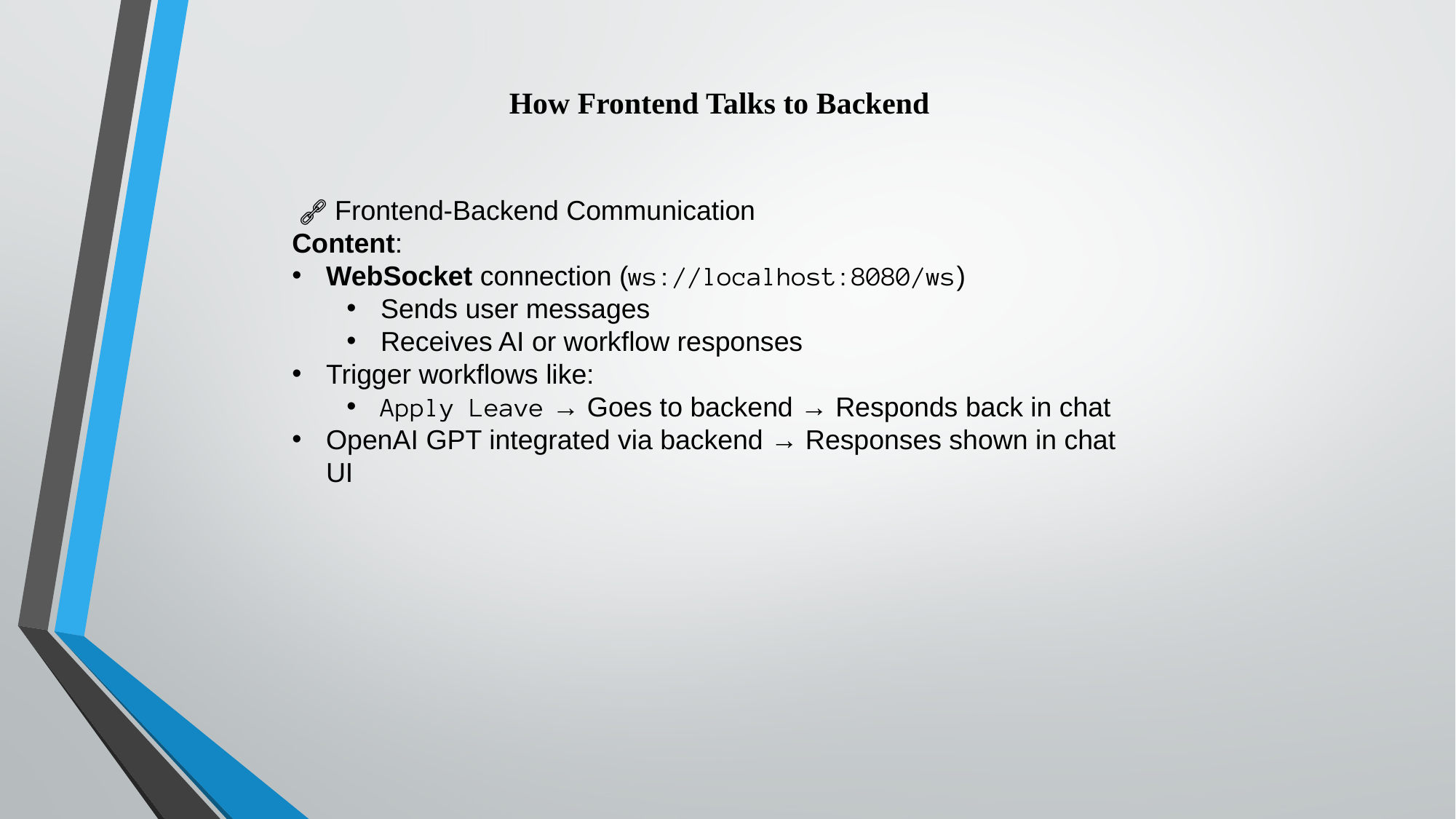

How Frontend Talks to Backend

 🔗 Frontend-Backend Communication
Content:
WebSocket connection (ws://localhost:8080/ws)
Sends user messages
Receives AI or workflow responses
Trigger workflows like:
Apply Leave → Goes to backend → Responds back in chat
OpenAI GPT integrated via backend → Responses shown in chat UI